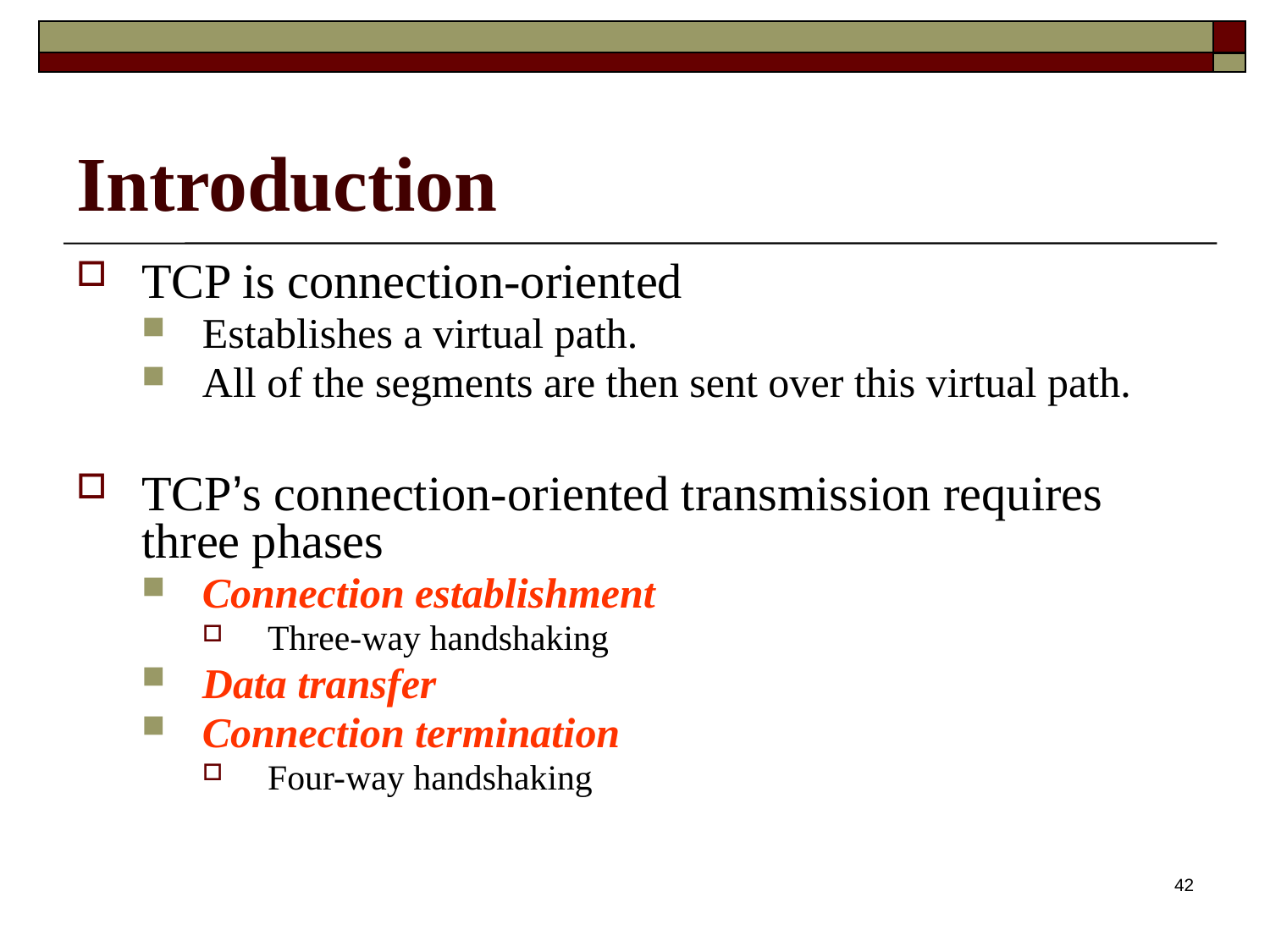

# Introduction
TCP is connection-oriented
Establishes a virtual path.
All of the segments are then sent over this virtual path.

TCP’s connection-oriented transmission requires three phases
Connection establishment
Three-way handshaking
Data transfer
Connection termination
Four-way handshaking
42